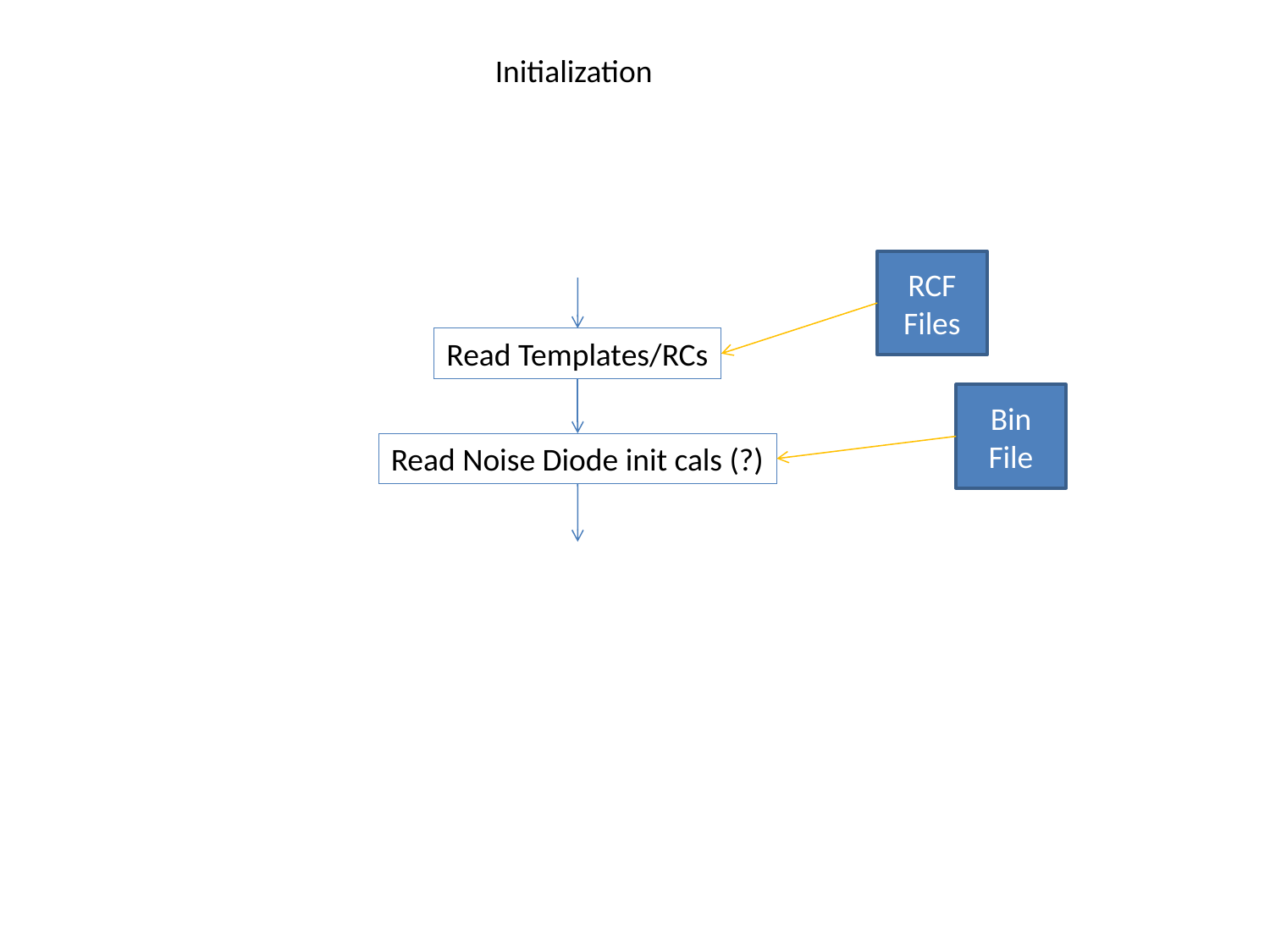

Initialization
RCF Files
Read Templates/RCs
Bin File
Read Noise Diode init cals (?)